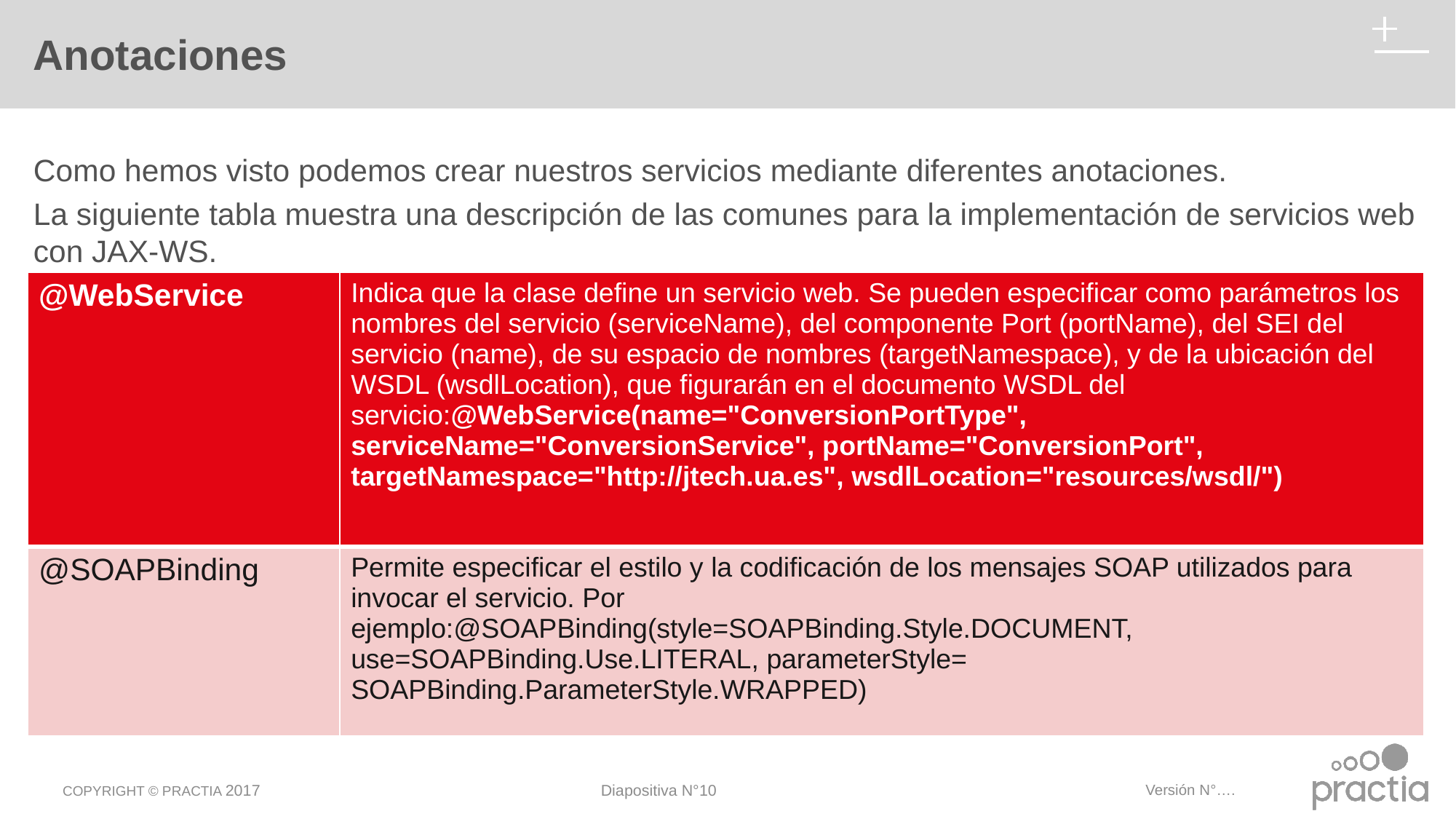

# Anotaciones
Como hemos visto podemos crear nuestros servicios mediante diferentes anotaciones.
La siguiente tabla muestra una descripción de las comunes para la implementación de servicios web con JAX-WS.

| @WebService | Indica que la clase define un servicio web. Se pueden especificar como parámetros los nombres del servicio (serviceName), del componente Port (portName), del SEI del servicio (name), de su espacio de nombres (targetNamespace), y de la ubicación del WSDL (wsdlLocation), que figurarán en el documento WSDL del servicio:@WebService(name="ConversionPortType", serviceName="ConversionService", portName="ConversionPort", targetNamespace="http://jtech.ua.es", wsdlLocation="resources/wsdl/") |
| --- | --- |
| @SOAPBinding | Permite especificar el estilo y la codificación de los mensajes SOAP utilizados para invocar el servicio. Por ejemplo:@SOAPBinding(style=SOAPBinding.Style.DOCUMENT, use=SOAPBinding.Use.LITERAL, parameterStyle= SOAPBinding.ParameterStyle.WRAPPED) |